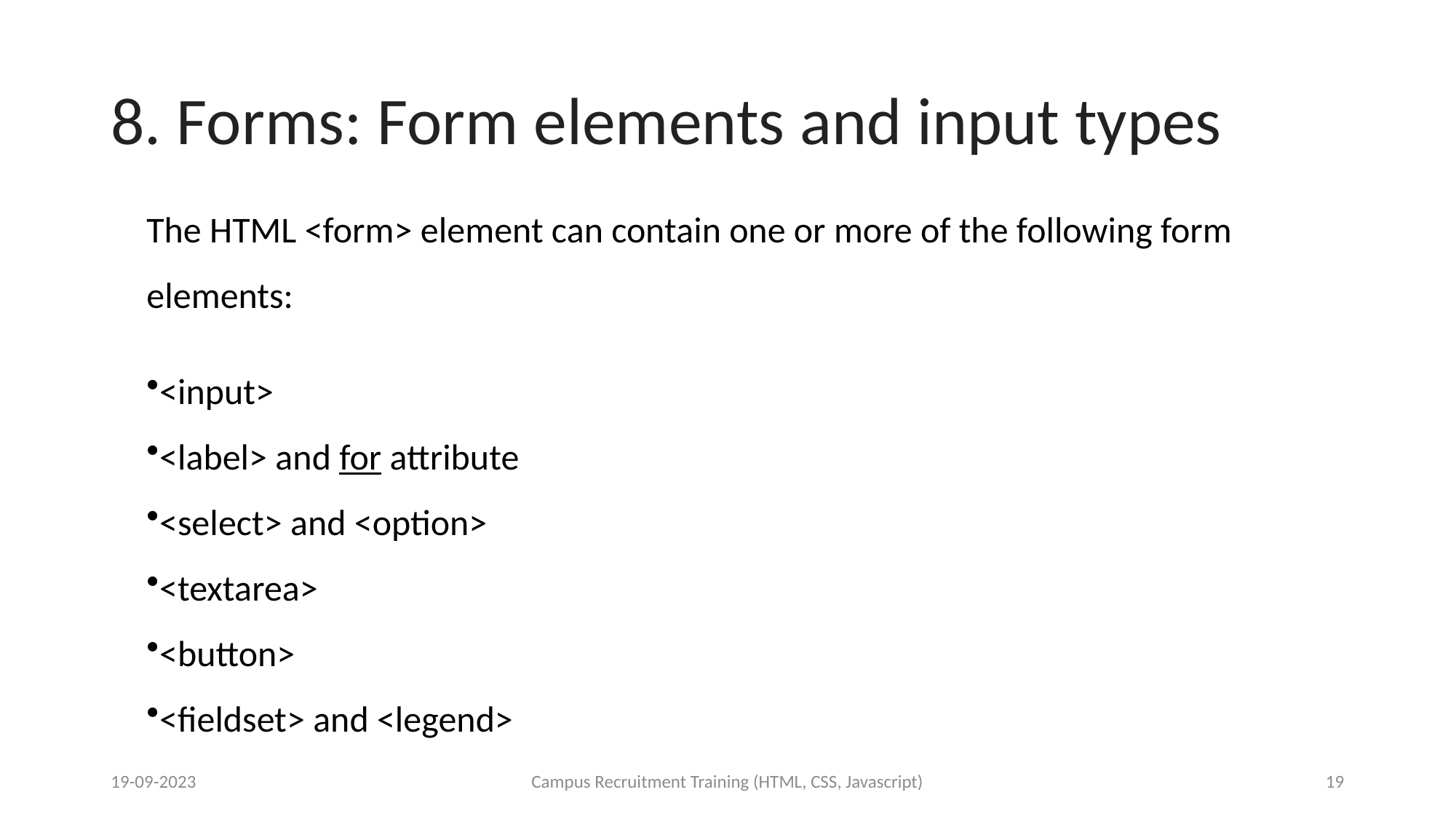

# 8. Forms: Form elements and input types
The HTML <form> element can contain one or more of the following form elements:

<input>
<label> and for attribute
<select> and <option>
<textarea>
<button>
<fieldset> and <legend>
19-09-2023
Campus Recruitment Training (HTML, CSS, Javascript)
19